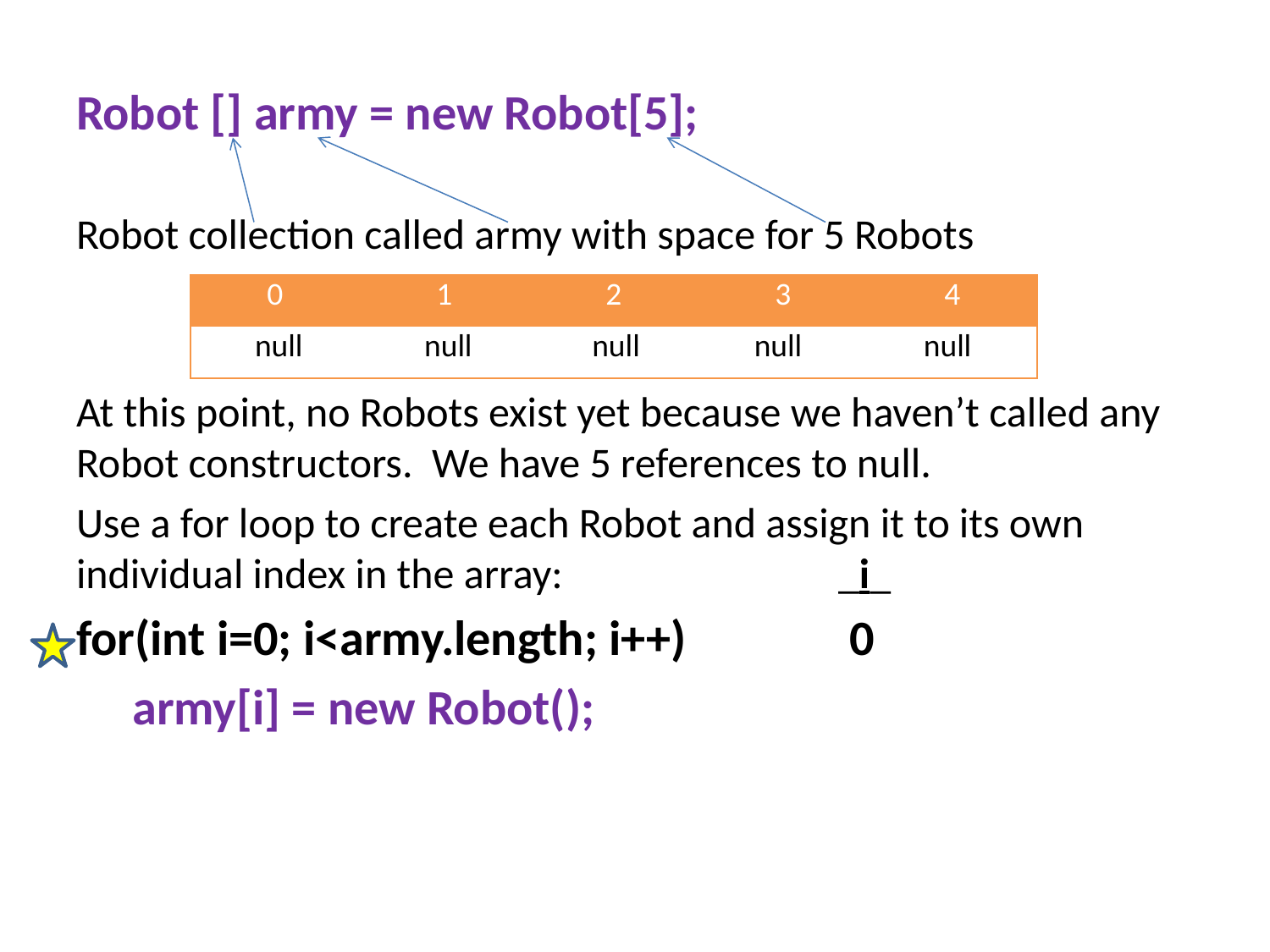

Robot [] army = new Robot[5];

Robot collection called army with space for 5 Robots

At this point, no Robots exist yet because we haven’t called any Robot constructors.  We have 5 references to null.
Use a for loop to create each Robot and assign it to its own individual index in the array:			_i_
for(int i=0; i<army.length; i++)		 0
     army[i] = new Robot();
| 0 | 1 | 2 | 3 | 4 |
| --- | --- | --- | --- | --- |
| null | null | null | null | null |